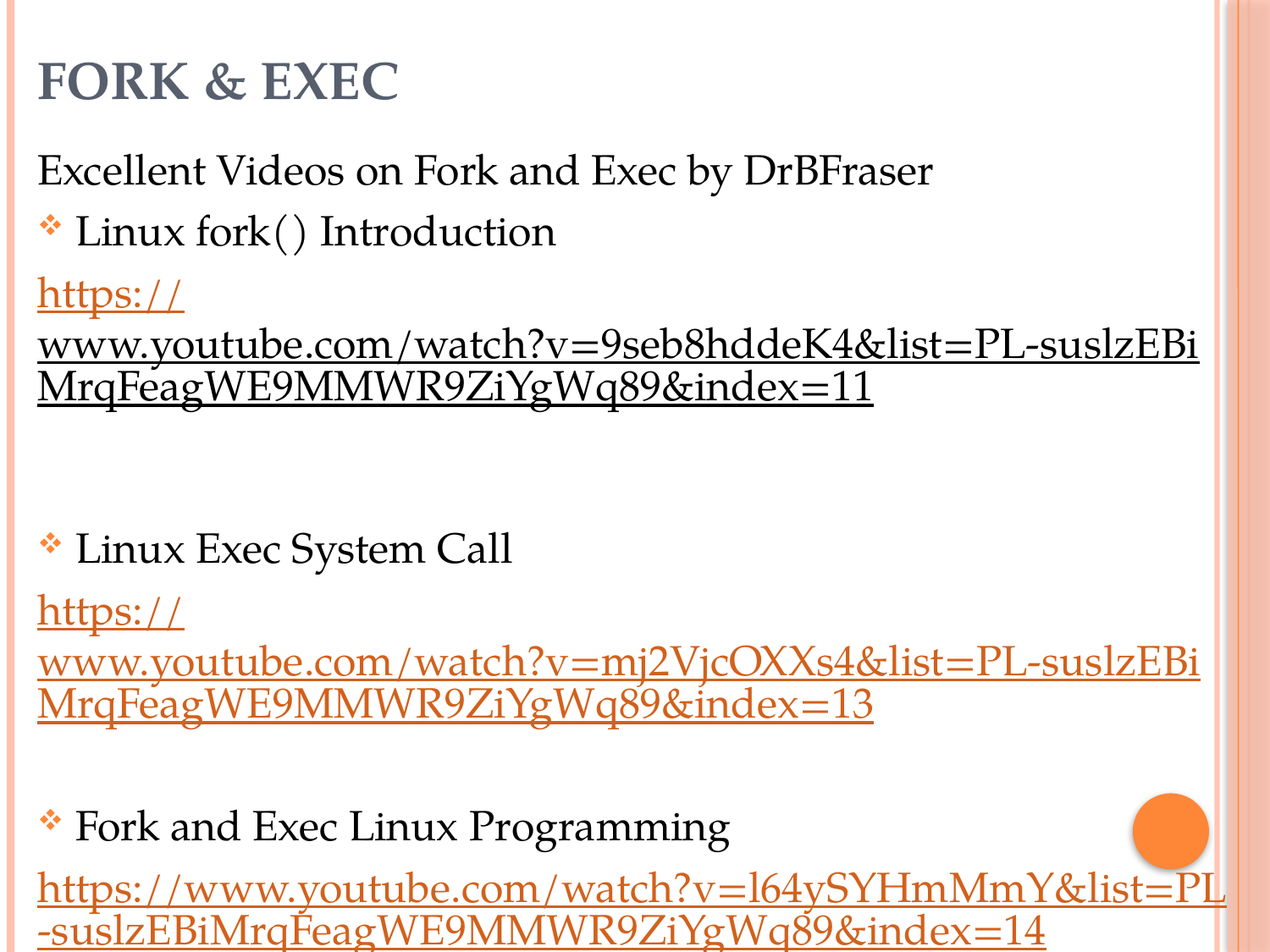

# Fork & Exec
Excellent Videos on Fork and Exec by DrBFraser
Linux fork() Introduction
https://www.youtube.com/watch?v=9seb8hddeK4&list=PL-suslzEBiMrqFeagWE9MMWR9ZiYgWq89&index=11
Linux Exec System Call
https://www.youtube.com/watch?v=mj2VjcOXXs4&list=PL-suslzEBiMrqFeagWE9MMWR9ZiYgWq89&index=13

Fork and Exec Linux Programming
https://www.youtube.com/watch?v=l64ySYHmMmY&list=PL-suslzEBiMrqFeagWE9MMWR9ZiYgWq89&index=14